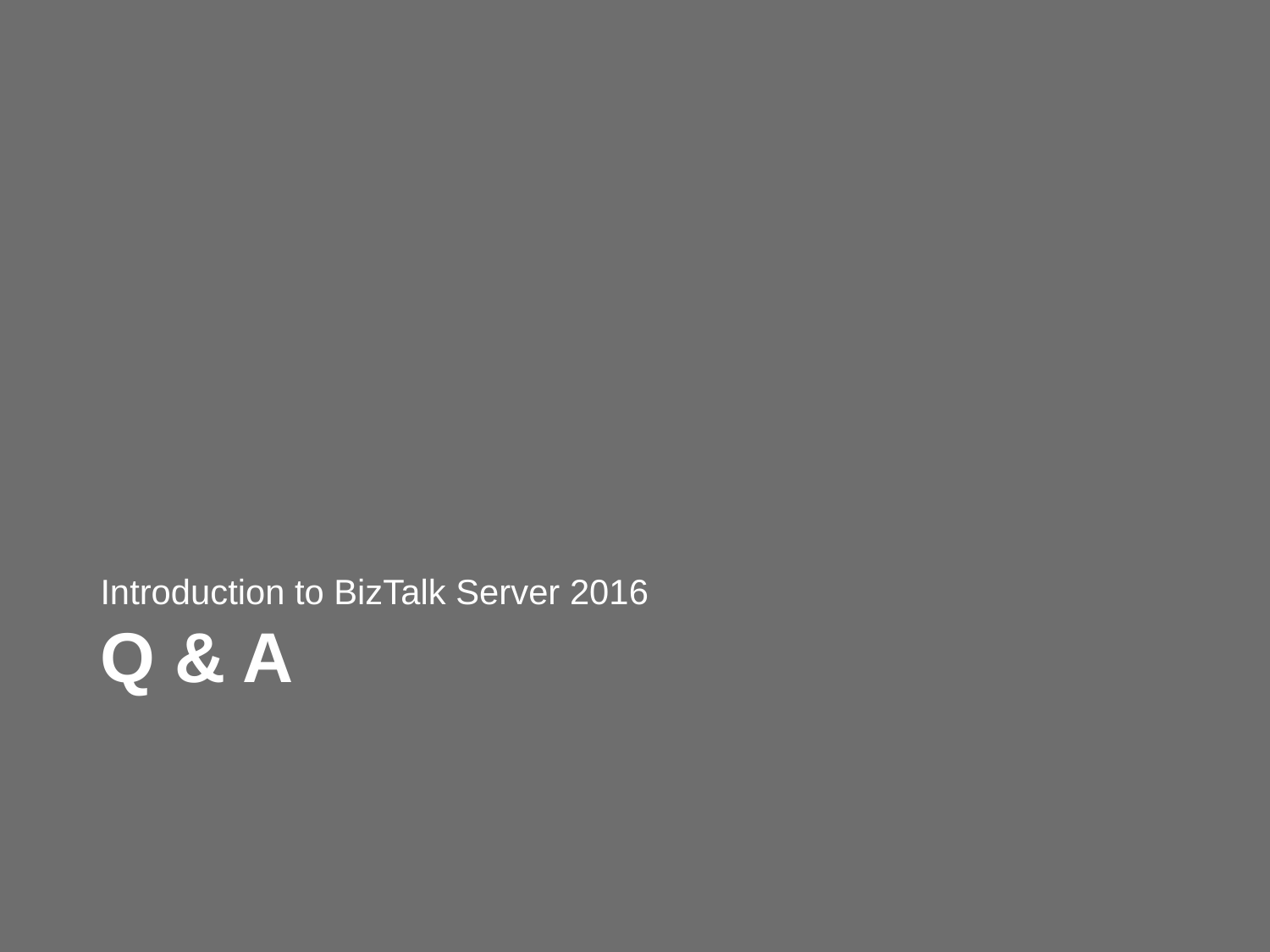

Introduction to BizTalk Server 2016
# Q & A